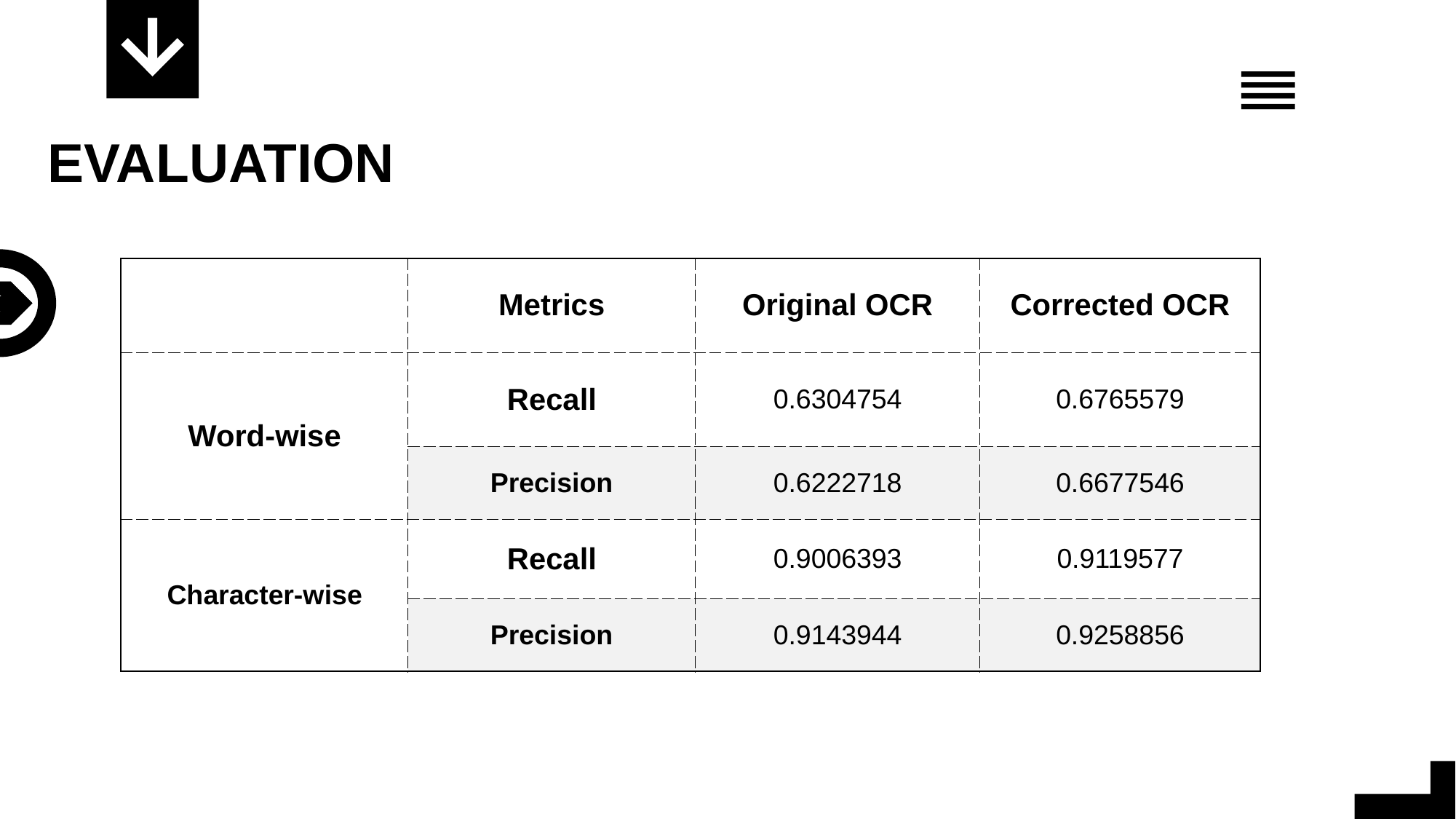

EVALUATION

|  | Metrics | Original OCR | Corrected OCR |
| --- | --- | --- | --- |
| Word-wise | Recall | 0.6304754 | 0.6765579 |
|  | Precision | 0.6222718 | 0.6677546 |
| Character-wise | Recall | 0.9006393 | 0.9119577 |
|  | Precision | 0.9143944 | 0.9258856 |
Further Potential Improvement…
Baseline: Increase number of points and features…
Advanced: Increase number of patches, layers and epoch…